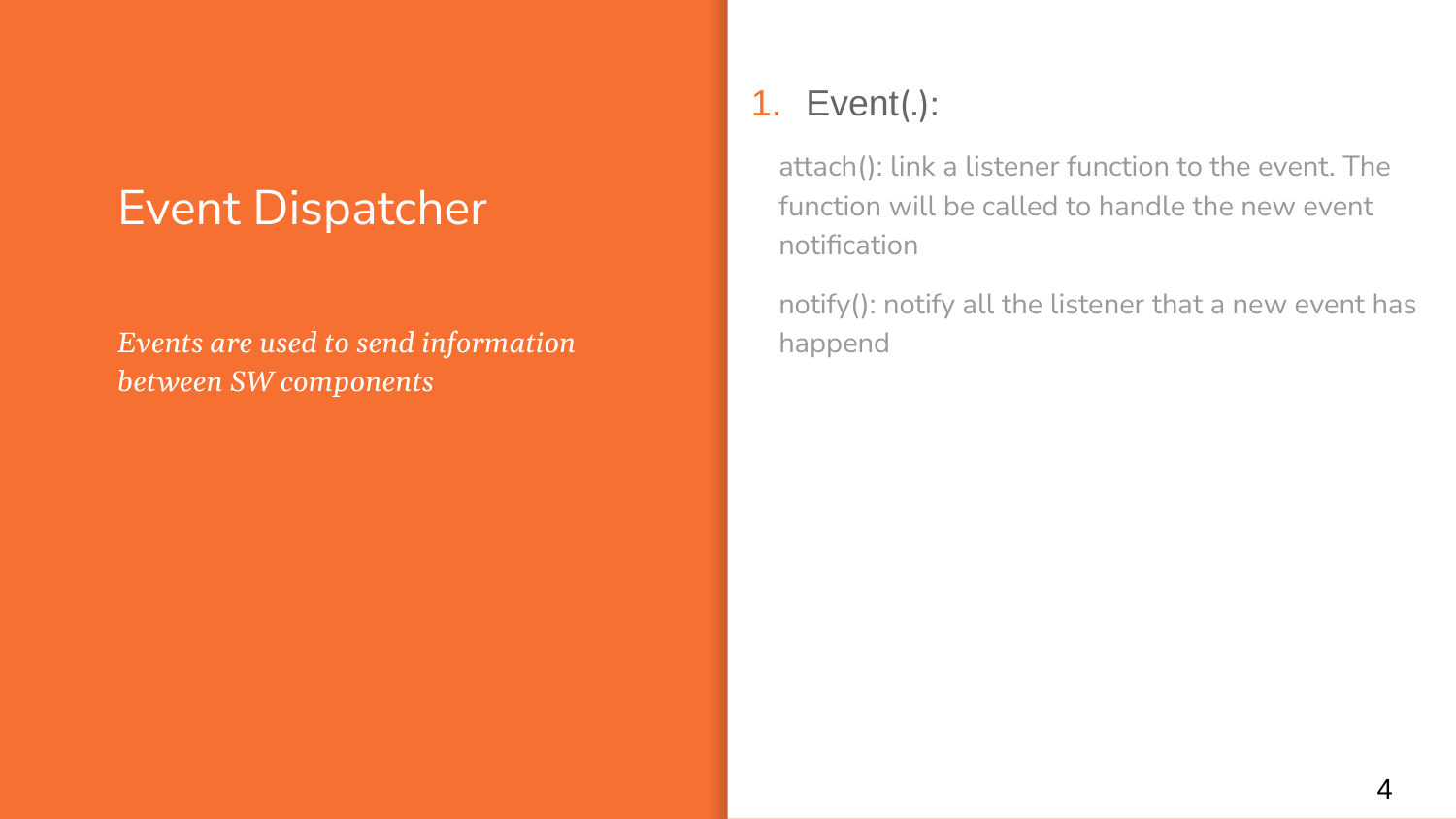

Event(.):
attach(): link a listener function to the event. The function will be called to handle the new event notification
notify(): notify all the listener that a new event has happend
# Event Dispatcher
Events are used to send information between SW components

4